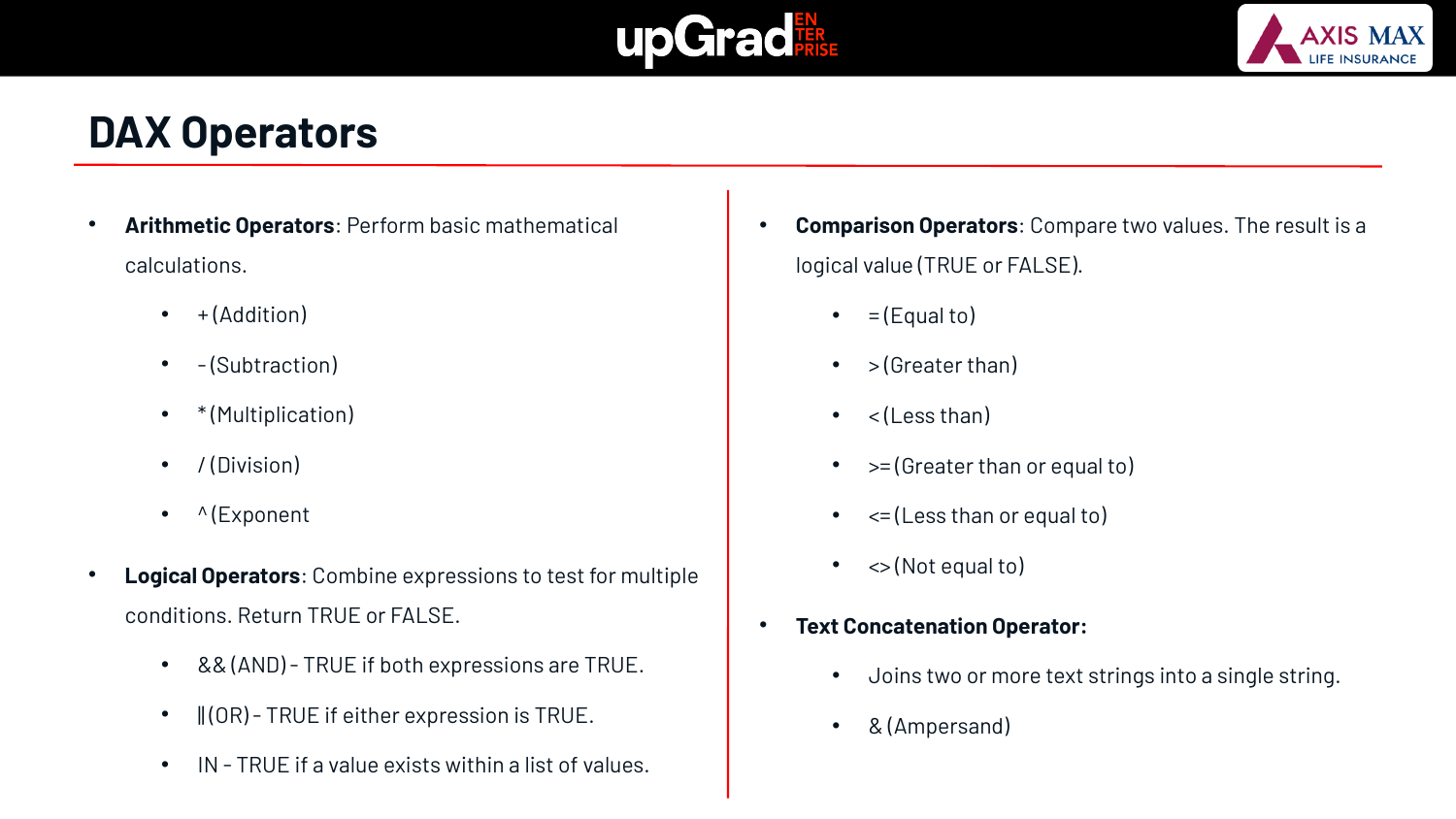

DAX Operators
Arithmetic Operators: Perform basic mathematical calculations.
+ (Addition)
- (Subtraction)
* (Multiplication)
/ (Division)
^ (Exponent
Logical Operators: Combine expressions to test for multiple conditions. Return TRUE or FALSE.
&& (AND) - TRUE if both expressions are TRUE.
|| (OR) - TRUE if either expression is TRUE.
IN - TRUE if a value exists within a list of values.
Comparison Operators: Compare two values. The result is a logical value (TRUE or FALSE).
= (Equal to)
> (Greater than)
< (Less than)
>= (Greater than or equal to)
<= (Less than or equal to)
<> (Not equal to)
Text Concatenation Operator:
Joins two or more text strings into a single string.
& (Ampersand)